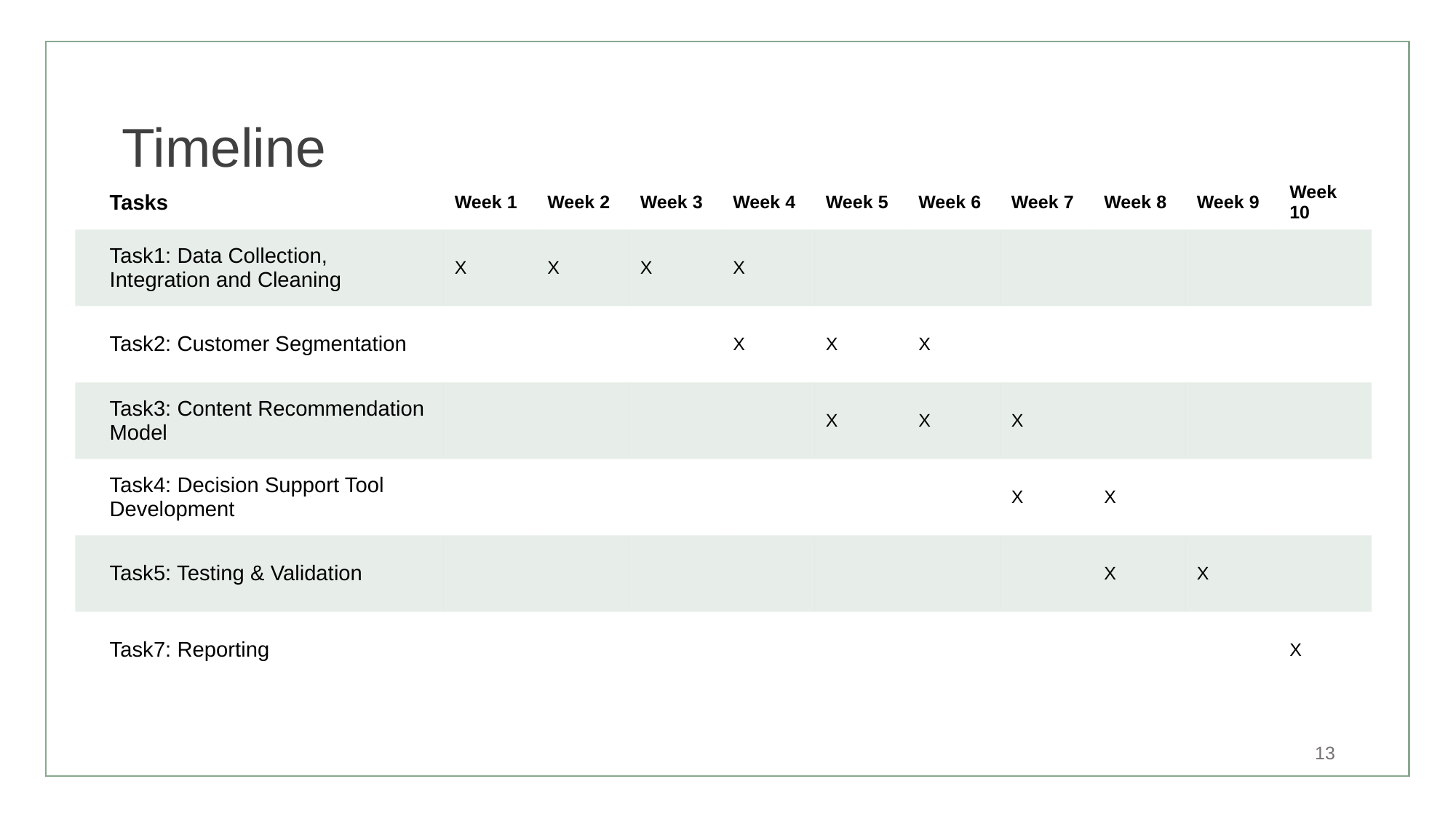

# Timeline
| Tasks | Week 1 | Week 2 | Week 3 | Week 4 | Week 5 | Week 6 | Week 7 | Week 8 | Week 9 | Week 10 |
| --- | --- | --- | --- | --- | --- | --- | --- | --- | --- | --- |
| Task1: Data Collection, Integration and Cleaning | X | X | X | X |  |  |  |  |  |  |
| Task2: Customer Segmentation |  |  |  | X | X | X |  |  |  |  |
| Task3: Content Recommendation Model |  |  |  |  | X | X | X |  |  |  |
| Task4: Decision Support Tool Development |  |  |  |  |  |  | X | X |  |  |
| Task5: Testing & Validation |  |  |  |  |  |  |  | X | X |  |
| Task7: Reporting |  |  |  |  |  |  |  |  |  | X |
13